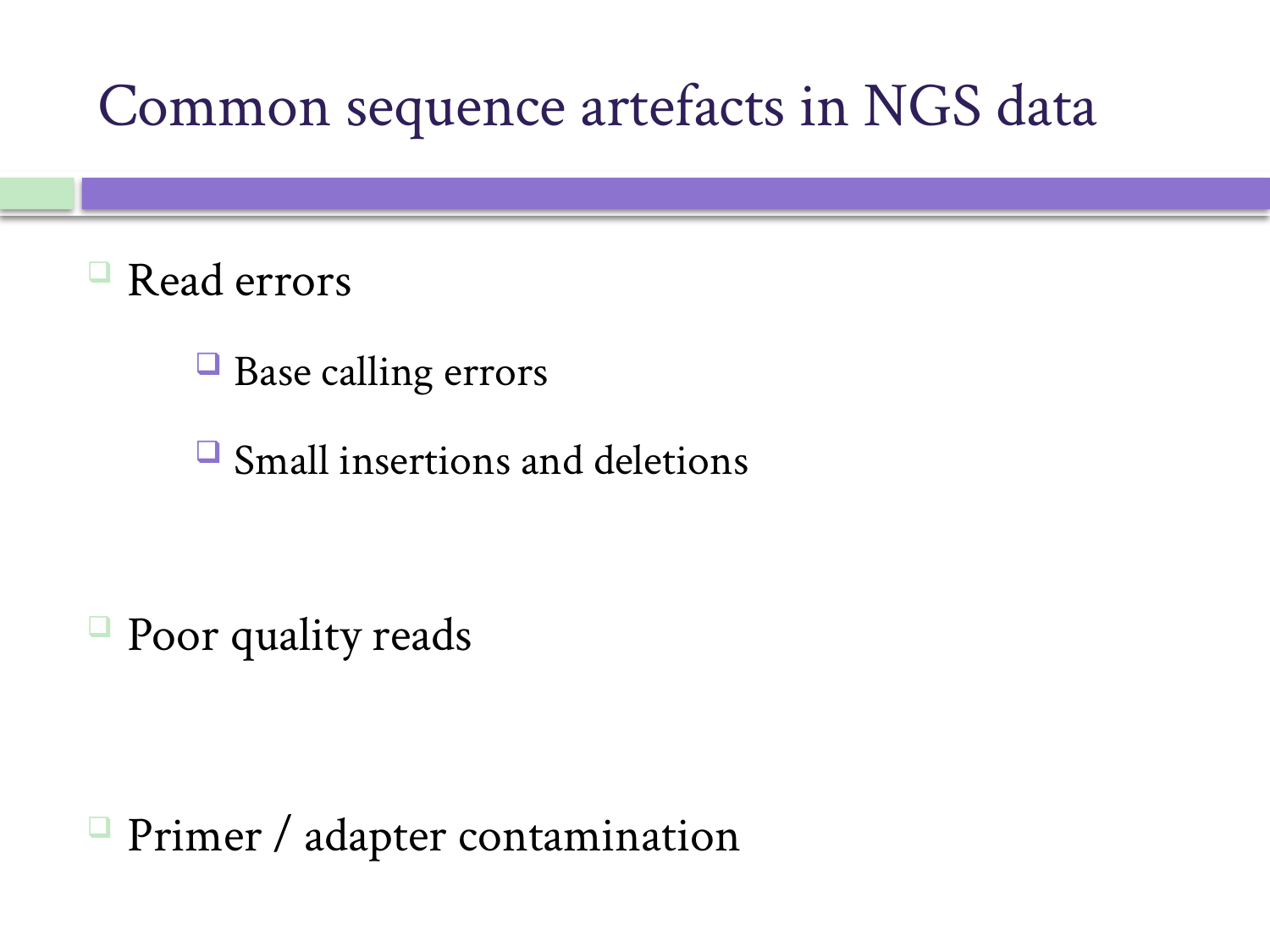

# Common sequence artefacts in NGS data
Read errors
Base calling errors
Small insertions and deletions

Poor quality reads

Primer / adapter contamination

27